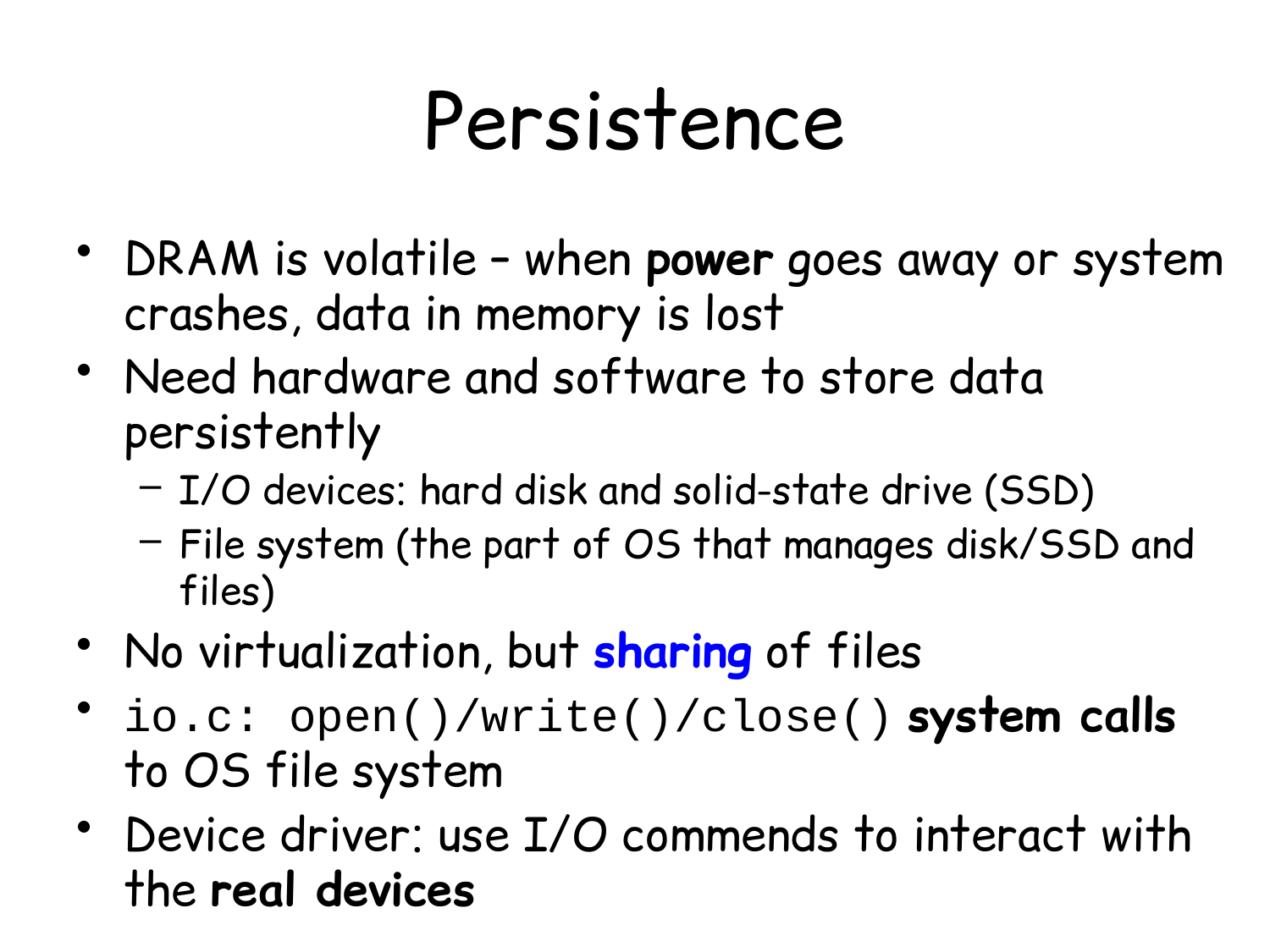

# Persistence
DRAM is volatile – when power goes away or system crashes, data in memory is lost
Need hardware and software to store data persistently
I/O devices: hard disk and solid-state drive (SSD)
File system (the part of OS that manages disk/SSD and files)
No virtualization, but sharing of files
io.c: open()/write()/close() system calls to OS file system
Device driver: use I/O commends to interact with the real devices